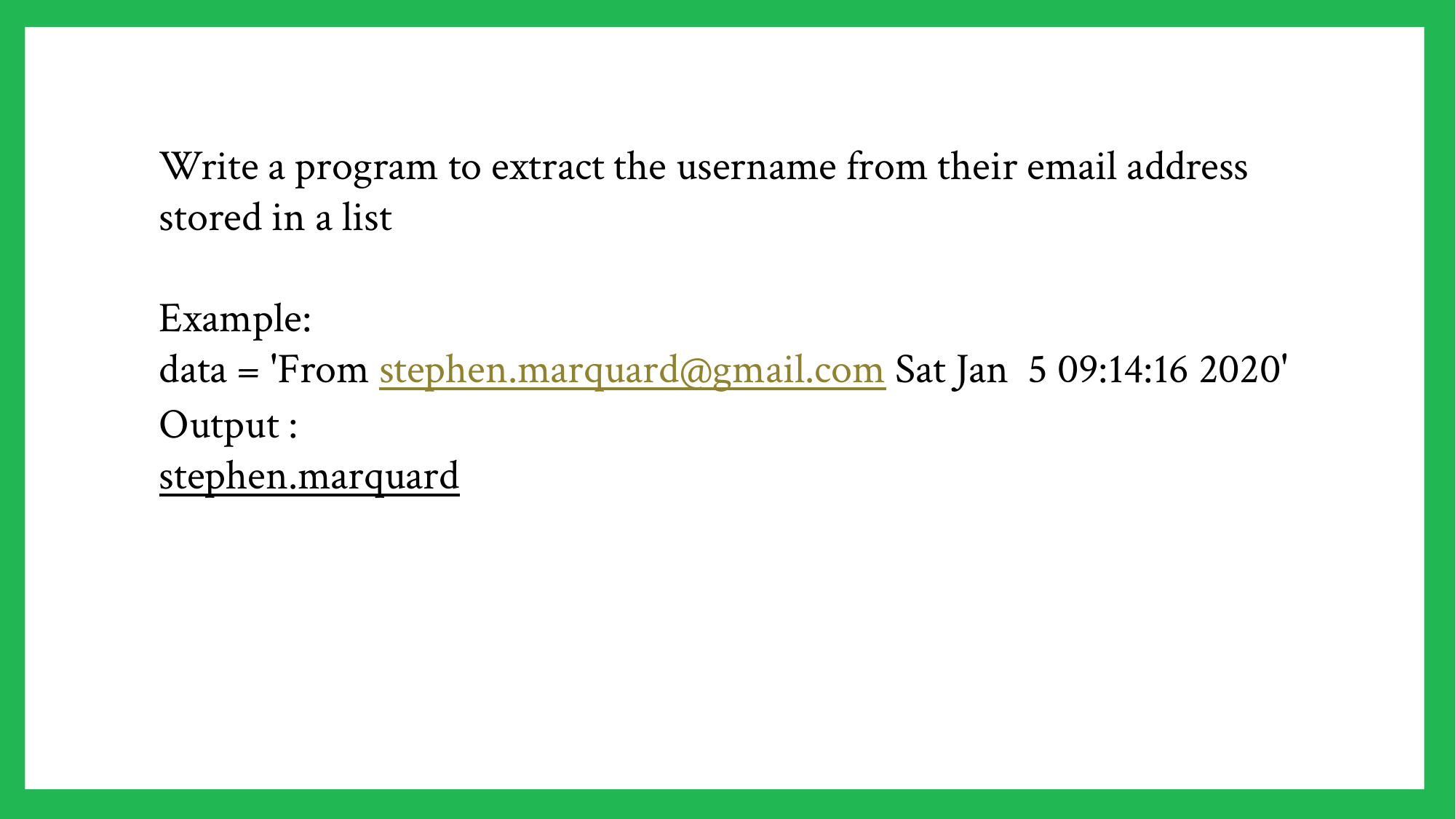

Write a program to extract the username from their email address stored in a list

Example:
data = 'From stephen.marquard@gmail.com Sat Jan  5 09:14:16 2020'
Output :
stephen.marquard